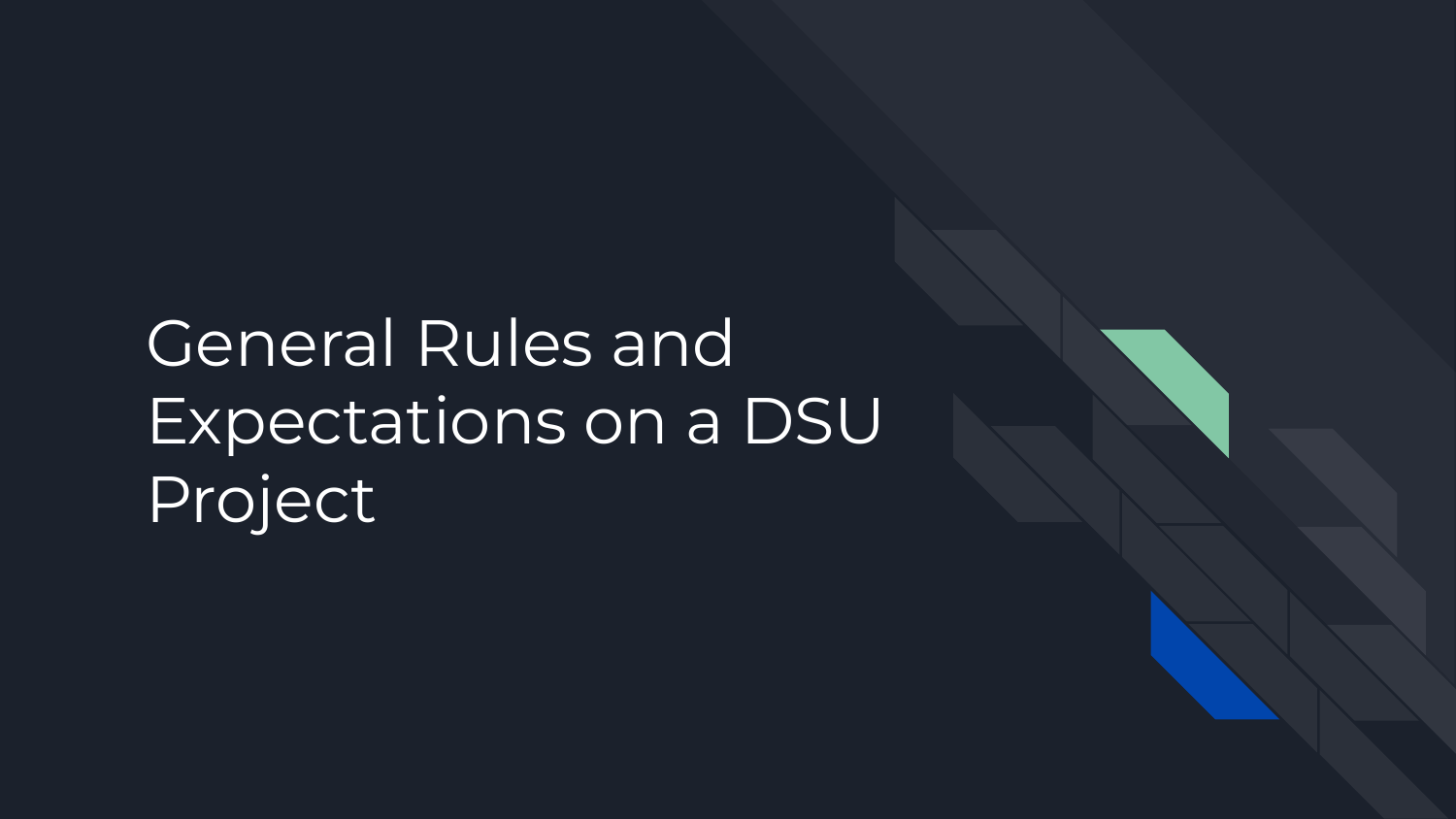

# General Rules and Expectations on a DSU Project